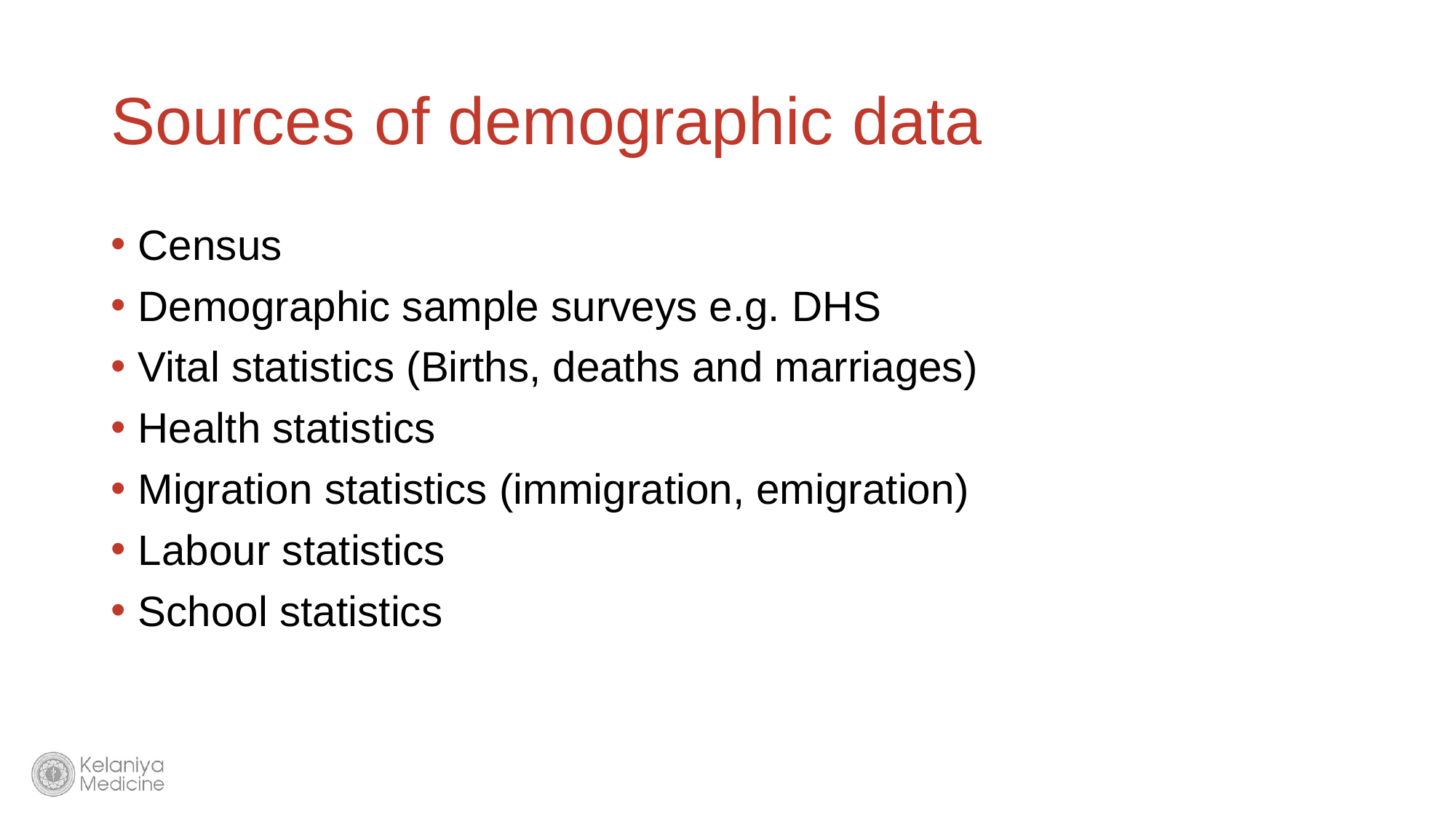

# Sources of demographic data
Census
Demographic sample surveys e.g. DHS
Vital statistics (Births, deaths and marriages)
Health statistics
Migration statistics (immigration, emigration)
Labour statistics
School statistics